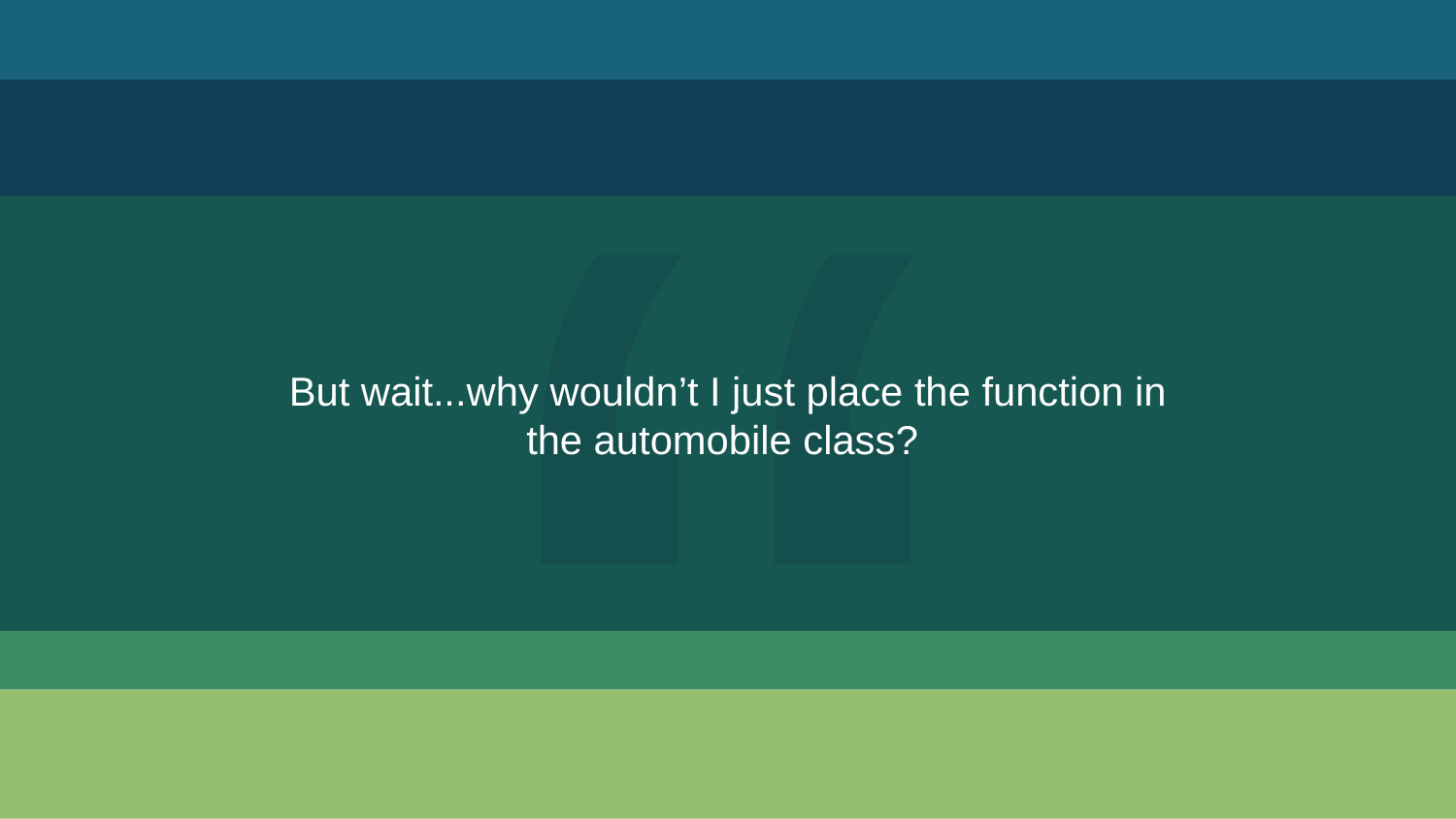

But wait...why wouldn’t I just place the function in the automobile class?